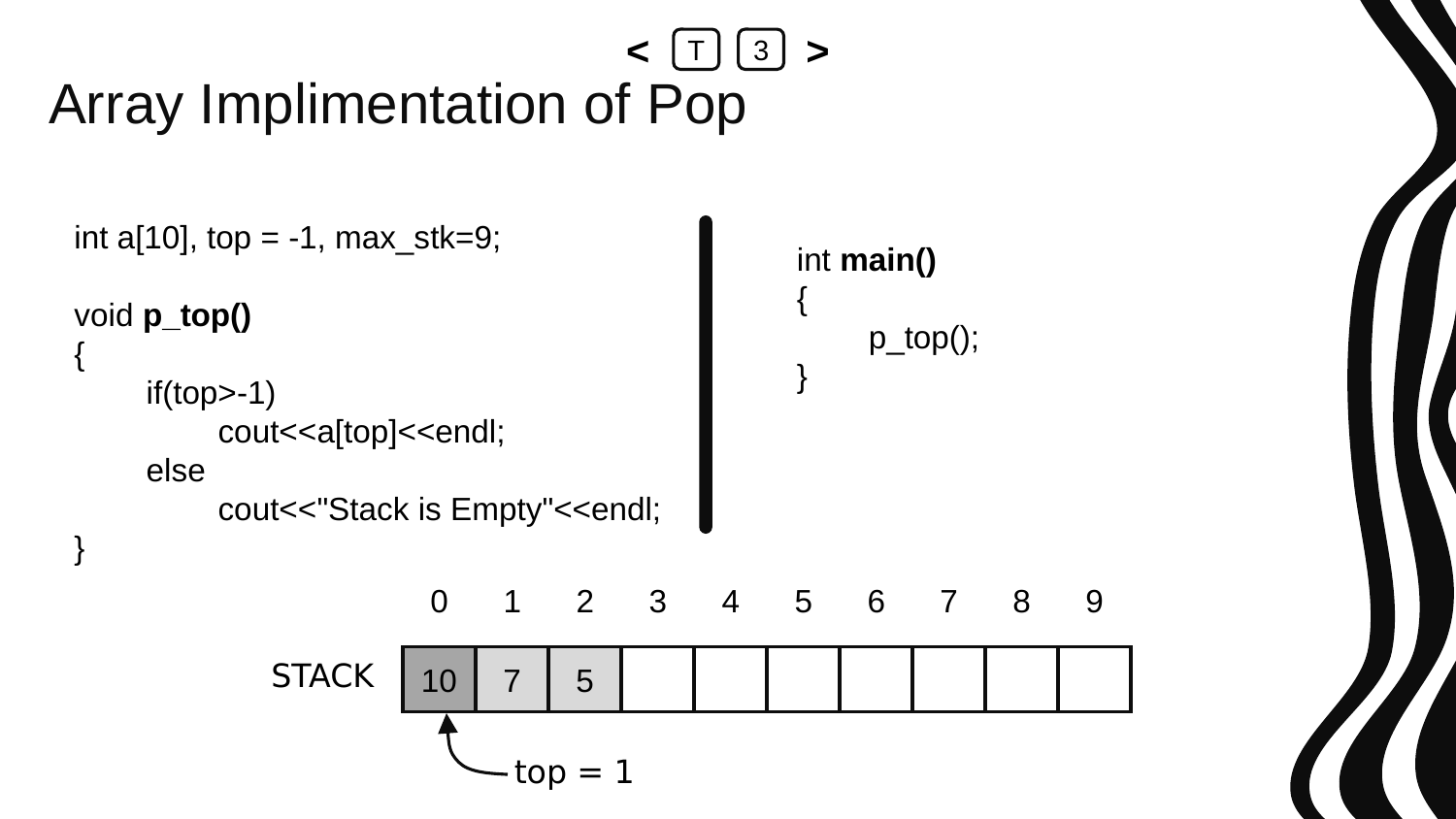

<
T
3
>
# Array Implimentation of Pop
int a[10], top = -1, max_stk=9;

void p_top()
{
        if(top>-1)
                cout<<a[top]<<endl;
        else
                cout<<"Stack is Empty"<<endl;
}

int main()
{
        p_top();
}
0
1
2
3
4
5
6
7
8
9
10
7
5

STACK

top = 1